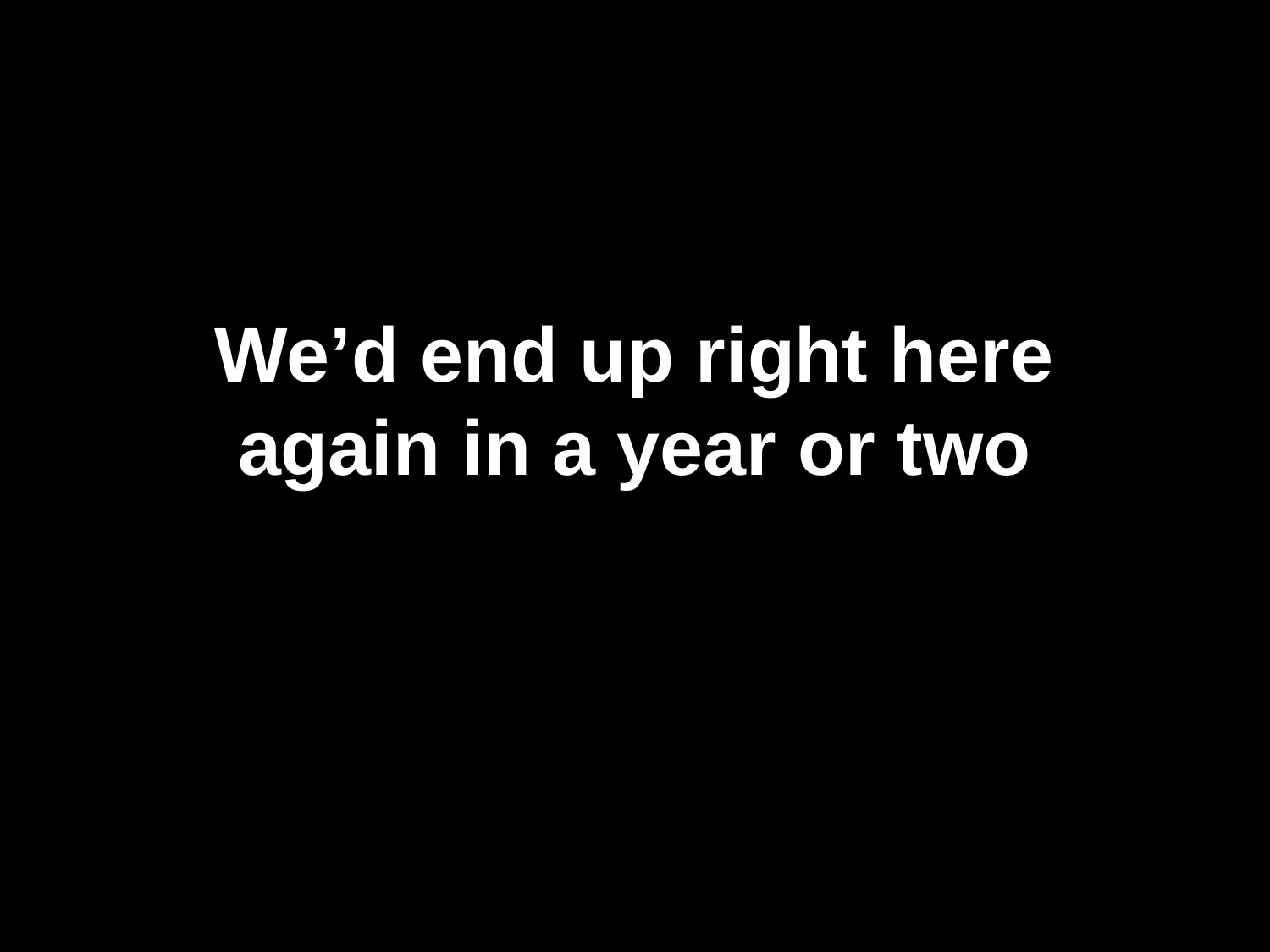

# We’d end up right here again in a year or two